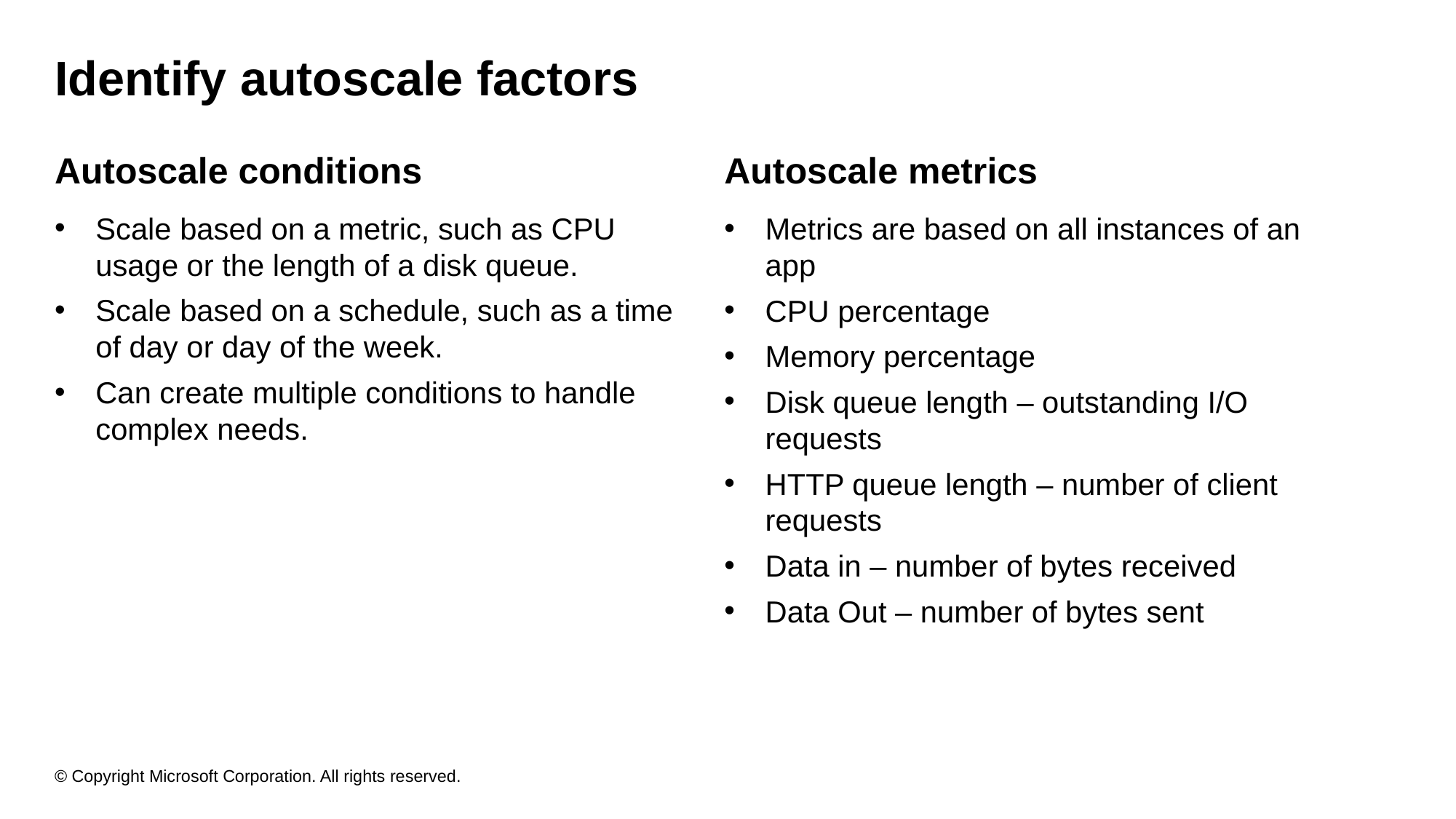

# Identify autoscale factors
Autoscale conditions
Scale based on a metric, such as CPU usage or the length of a disk queue.
Scale based on a schedule, such as a time of day or day of the week.
Can create multiple conditions to handle complex needs.

Autoscale metrics
Metrics are based on all instances of an app
CPU percentage
Memory percentage
Disk queue length – outstanding I/O requests
HTTP queue length – number of client requests
Data in – number of bytes received
Data Out – number of bytes sent